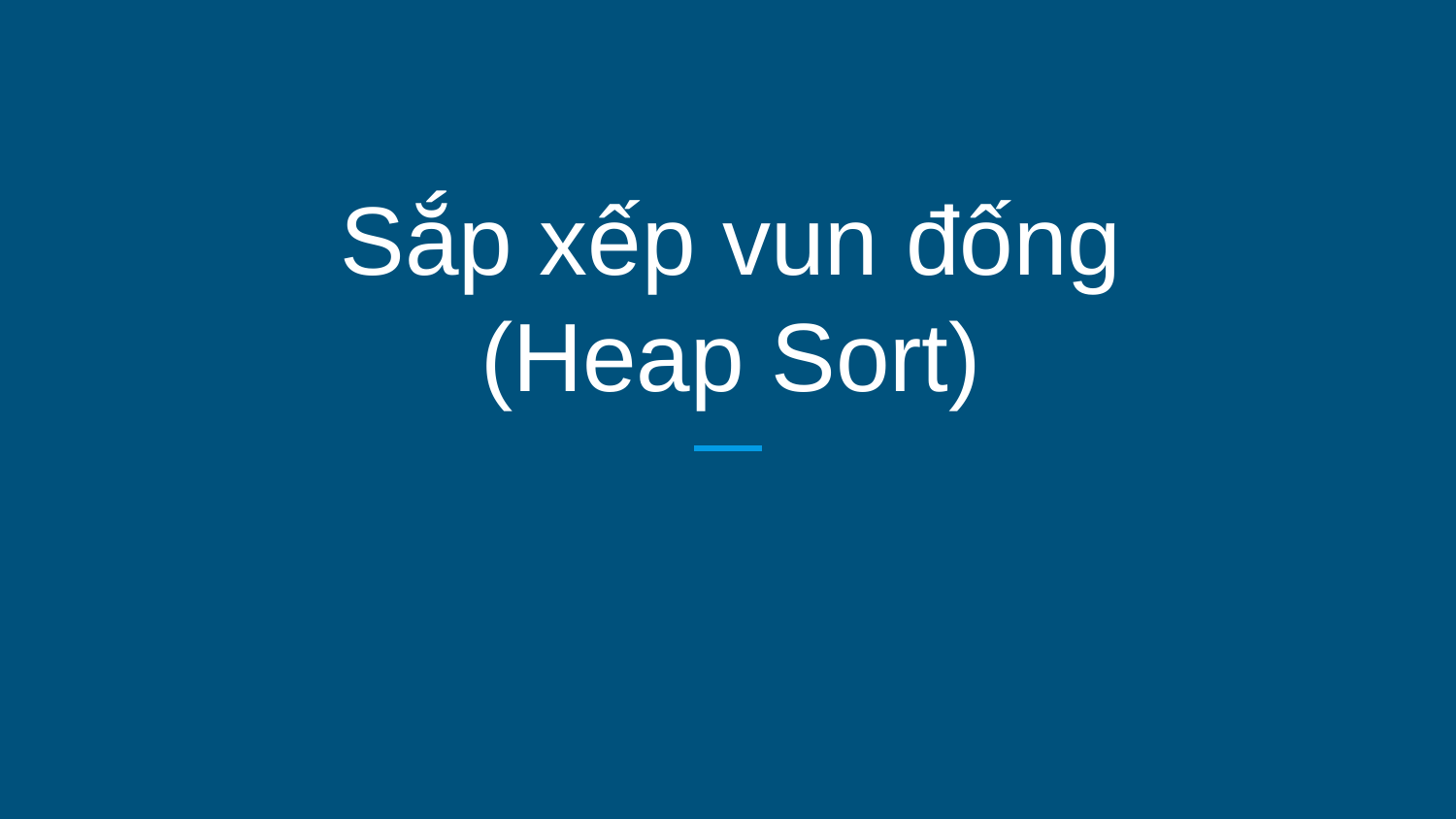

# Sắp xếp vun đống
(Heap Sort)